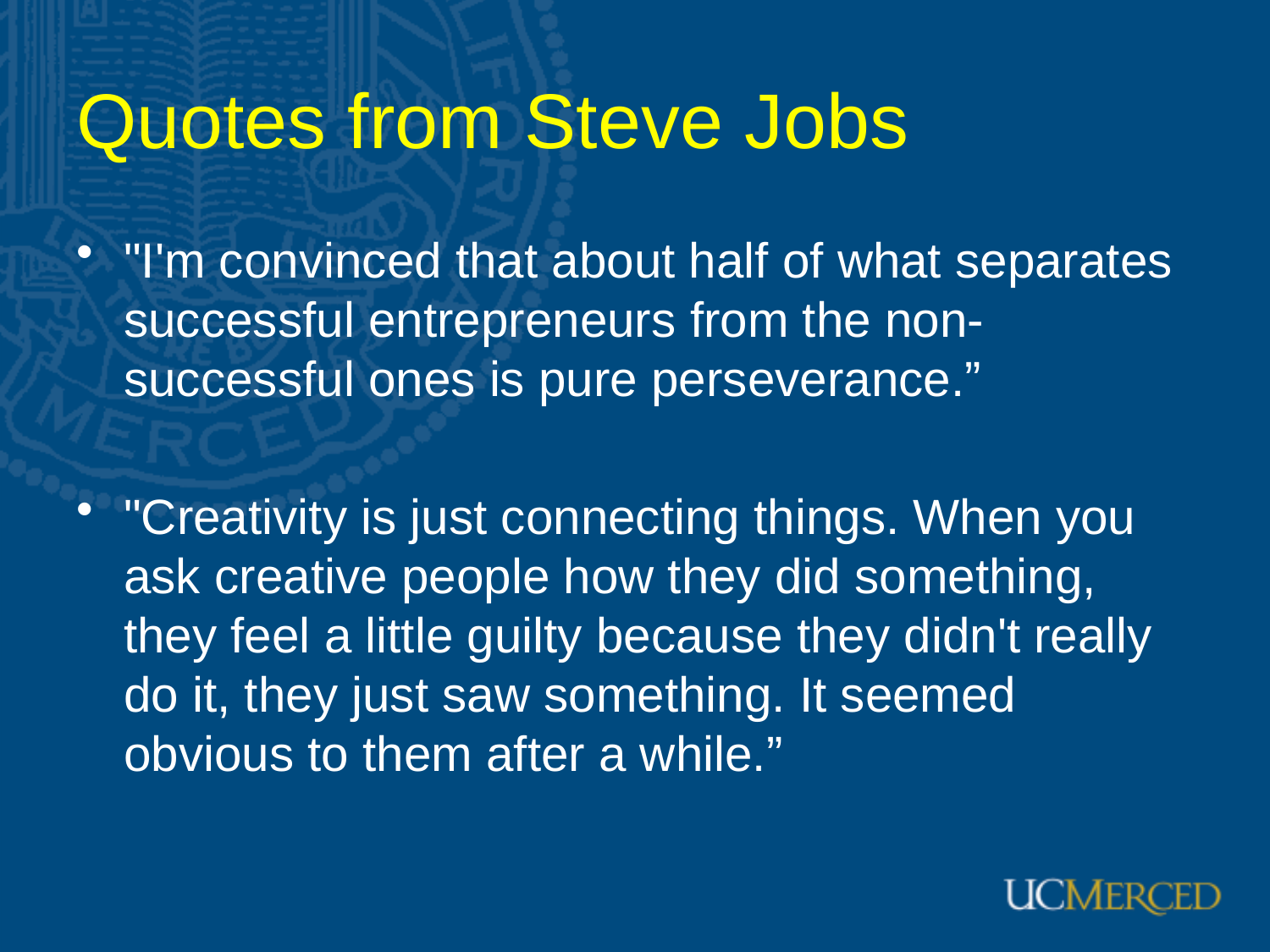

# Quotes from Steve Jobs
"I'm convinced that about half of what separates successful entrepreneurs from the non-successful ones is pure perseverance.”

"Creativity is just connecting things. When you ask creative people how they did something, they feel a little guilty because they didn't really do it, they just saw something. It seemed obvious to them after a while.”